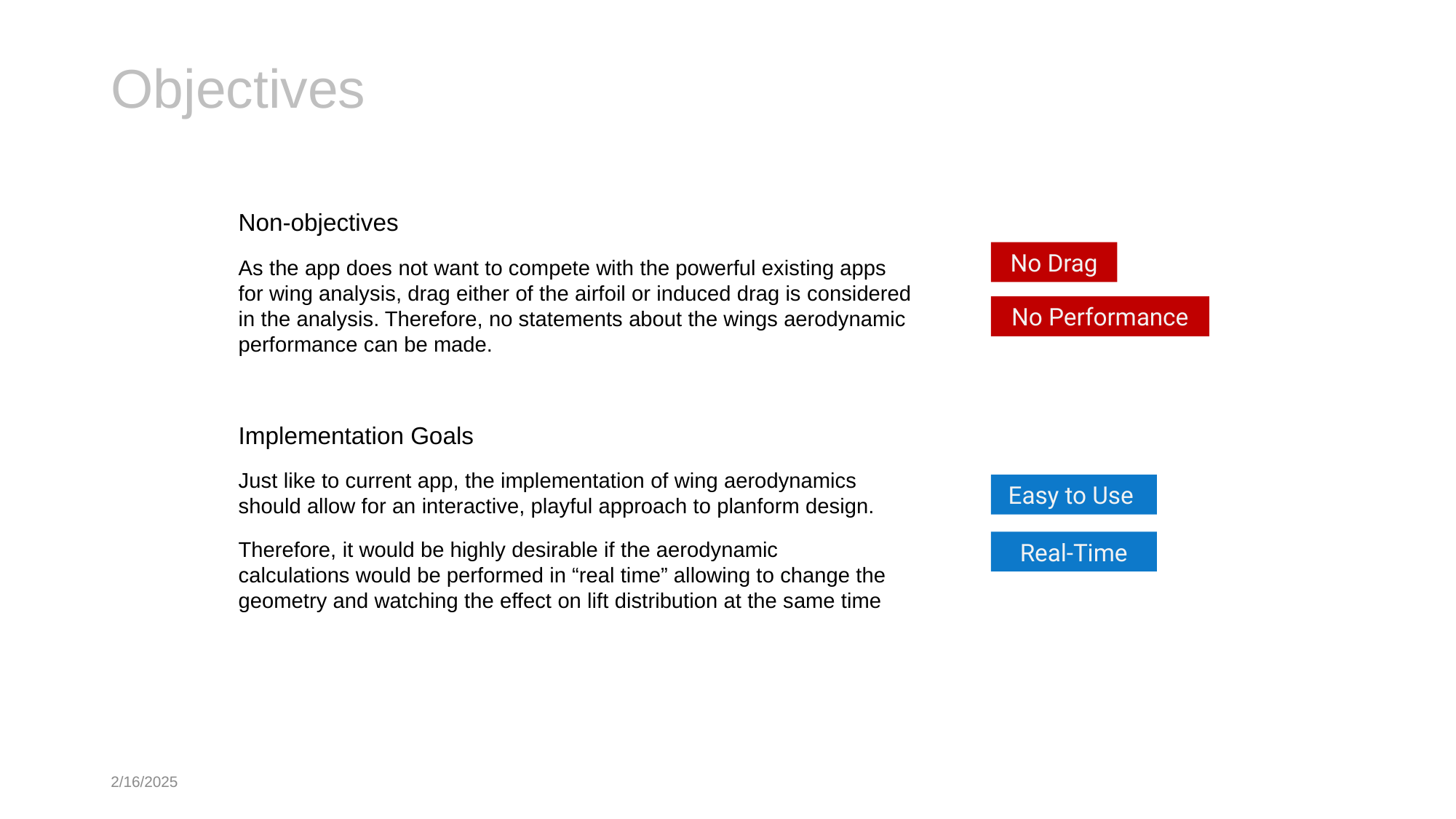

# Objectives
Non-objectives
As the app does not want to compete with the powerful existing apps for wing analysis, drag either of the airfoil or induced drag is considered in the analysis. Therefore, no statements about the wings aerodynamic performance can be made.
No Drag
No Performance
Implementation Goals
Just like to current app, the implementation of wing aerodynamics should allow for an interactive, playful approach to planform design.
Therefore, it would be highly desirable if the aerodynamic calculations would be performed in “real time” allowing to change the geometry and watching the effect on lift distribution at the same time
Easy to Use
Real-Time
2/16/2025